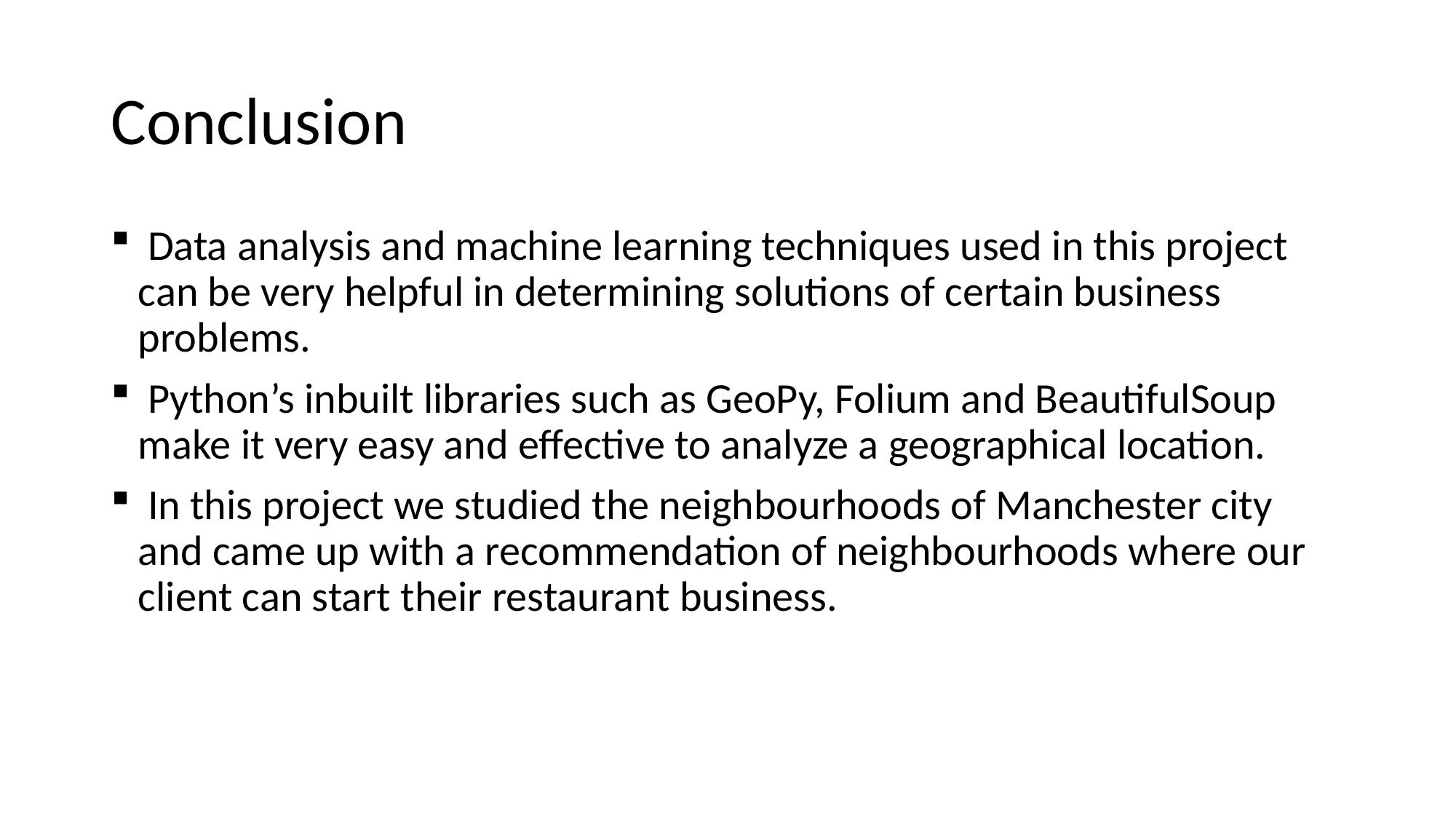

# Conclusion
 Data analysis and machine learning techniques used in this project can be very helpful in determining solutions of certain business problems.
 Python’s inbuilt libraries such as GeoPy, Folium and BeautifulSoup make it very easy and effective to analyze a geographical location.
 In this project we studied the neighbourhoods of Manchester city and came up with a recommendation of neighbourhoods where our client can start their restaurant business.